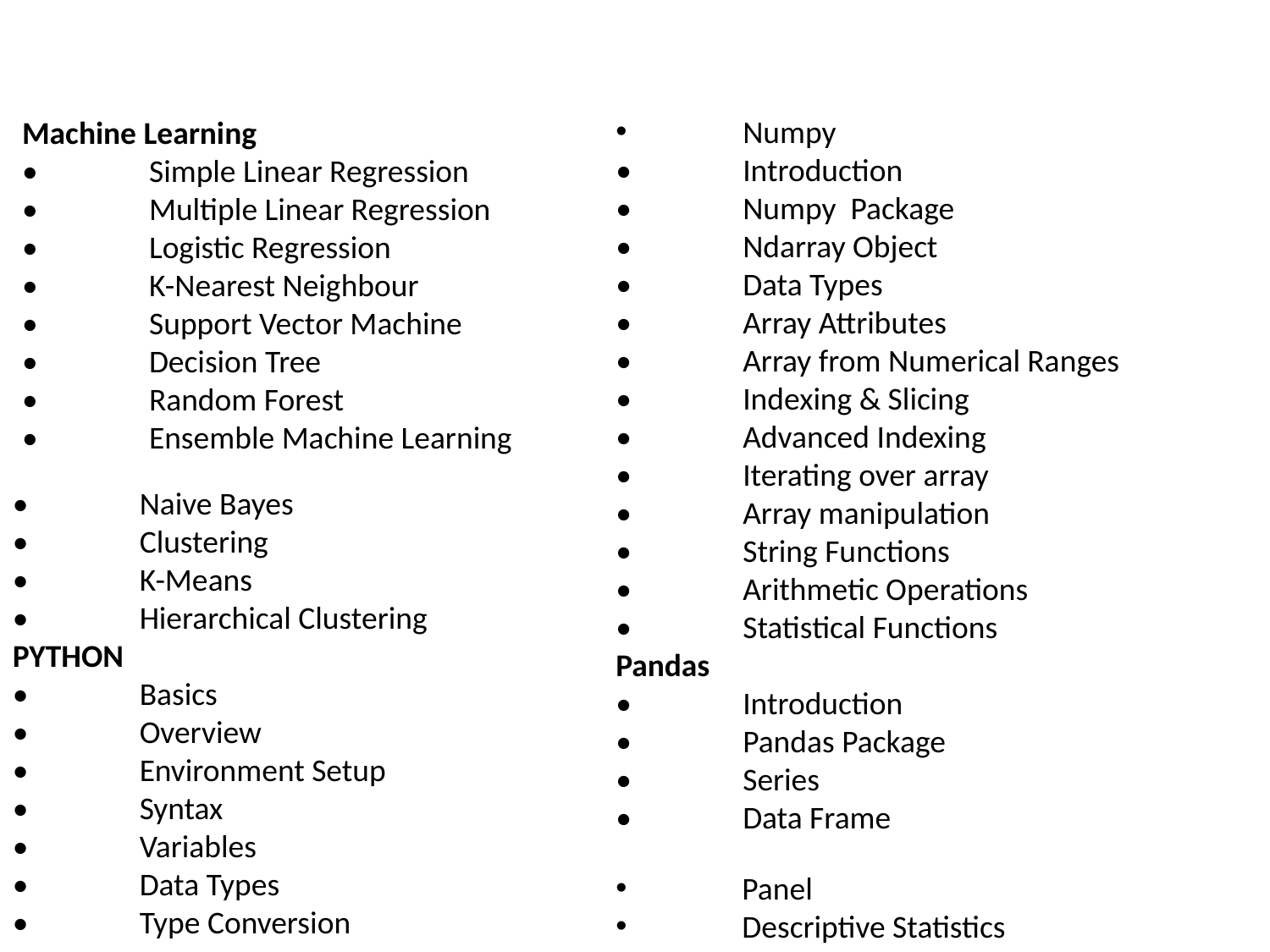

Numpy
•	Introduction
•	Numpy  Package
•	Ndarray Object
•	Data Types
•	Array Attributes
•	Array from Numerical Ranges
•	Indexing & Slicing
•	Advanced Indexing
•	Iterating over array
•	Array manipulation
•	String Functions
•	Arithmetic Operations
•	Statistical Functions
Pandas
•	Introduction
•	Pandas Package
•	Series
•	Data Frame
Machine Learning
•	Simple Linear Regression
•	Multiple Linear Regression
•	Logistic Regression
•	K-Nearest Neighbour
•	Support Vector Machine
•	Decision Tree
•	Random Forest
•	Ensemble Machine Learning

•	Naive Bayes
•	Clustering
•	K-Means
•	Hierarchical Clustering
PYTHON
•	Basics
•	Overview
•	Environment Setup
•	Syntax
•	Variables
•	Data Types
•	Type Conversion
                Panel
                Descriptive Statistics